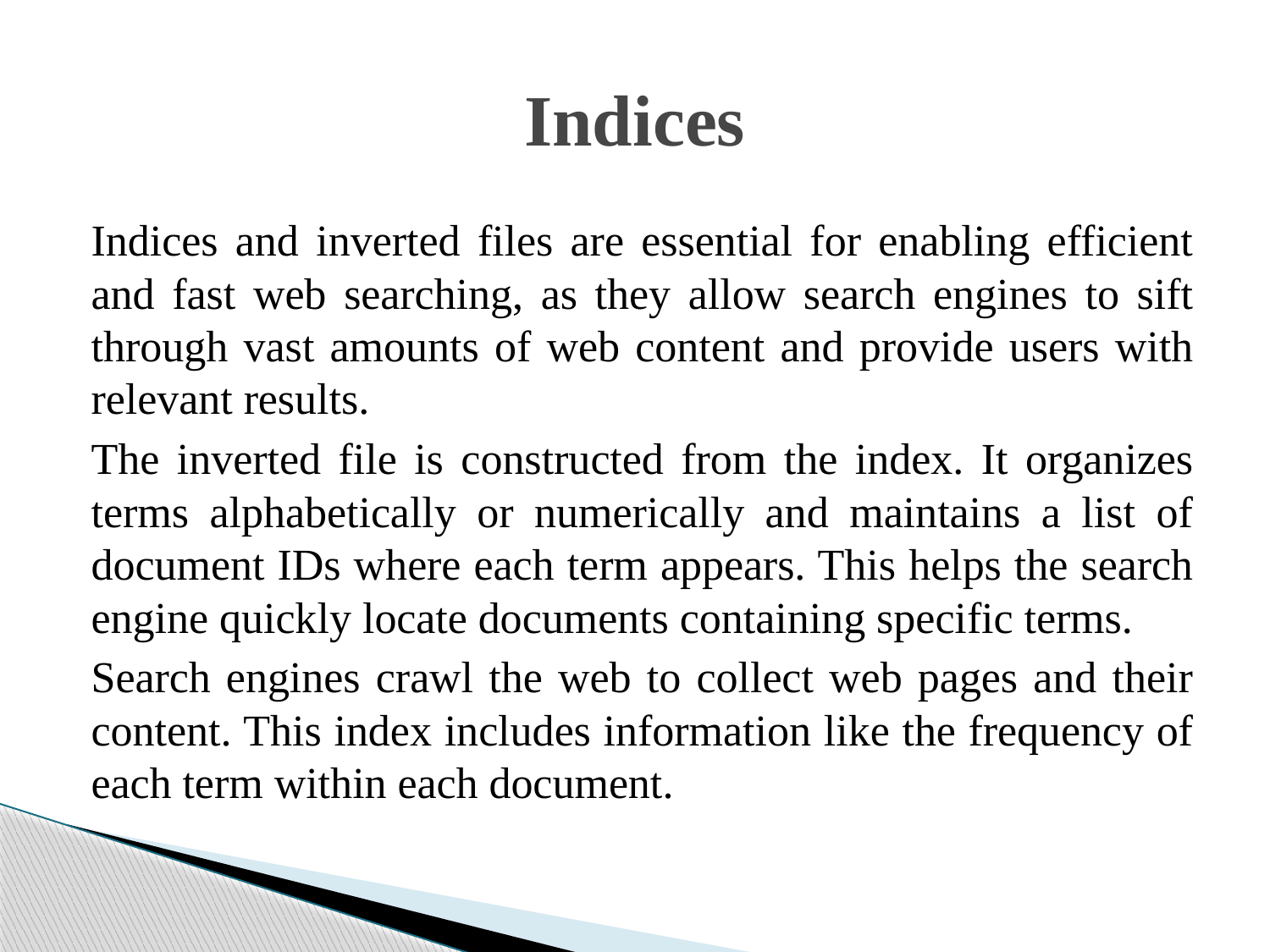

Indices
# Indices and inverted files are essential for enabling efficient and fast web searching, as they allow search engines to sift through vast amounts of web content and provide users with relevant results.
The inverted file is constructed from the index. It organizes terms alphabetically or numerically and maintains a list of document IDs where each term appears. This helps the search engine quickly locate documents containing specific terms.
Search engines crawl the web to collect web pages and their content. This index includes information like the frequency of each term within each document.